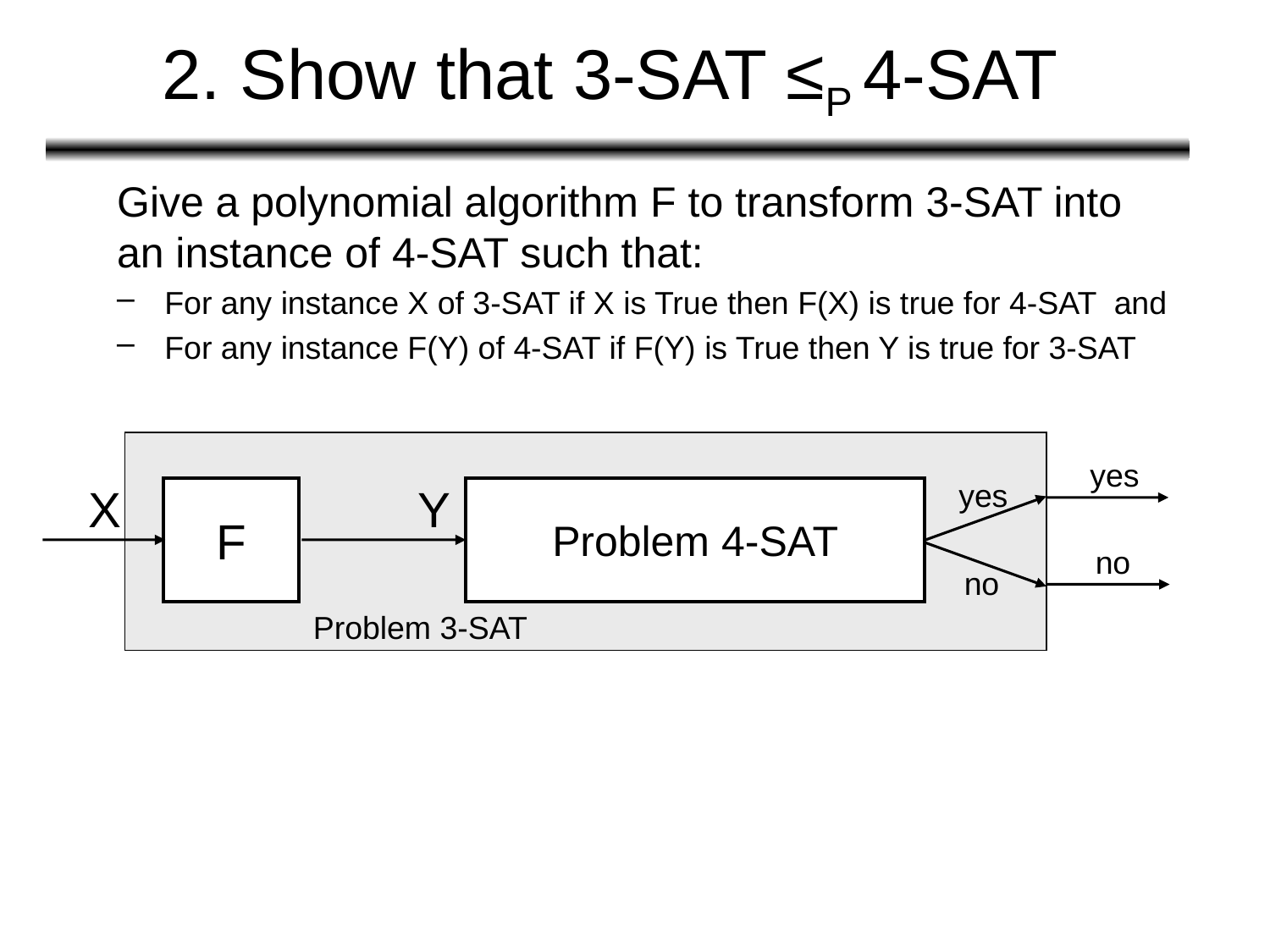

# 2. Show that 3-SAT ≤P 4-SAT
Give a polynomial algorithm F to transform 3-SAT into an instance of 4-SAT such that:
For any instance X of 3-SAT if X is True then F(X) is true for 4-SAT  and
For any instance F(Y) of 4-SAT if F(Y) is True then Y is true for 3-SAT

yes
yes
X
Y
F
Problem 4-SAT

no

no

Problem 3-SAT